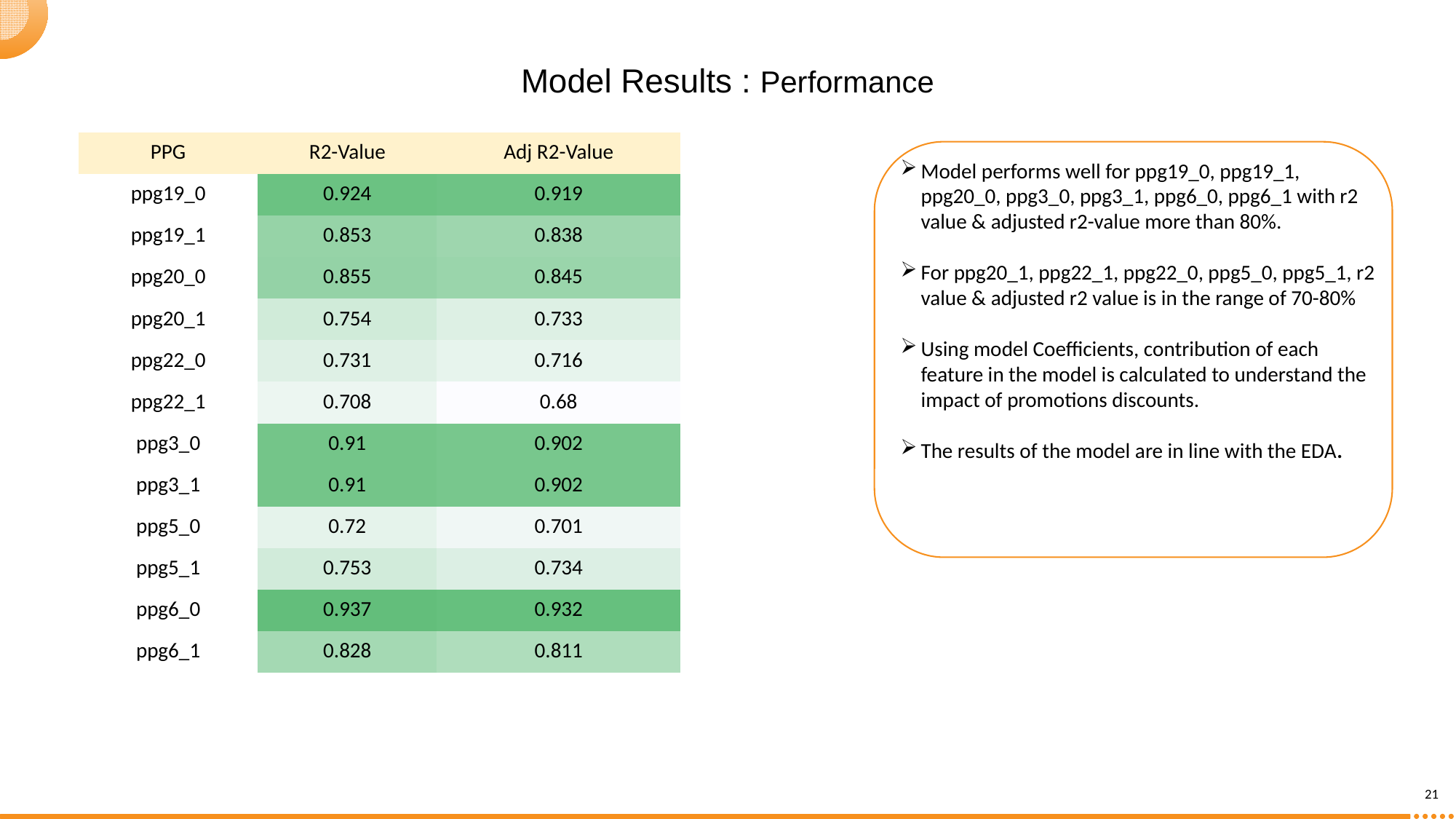

Model Results : Performance
| PPG | R2-Value | Adj R2-Value |
| --- | --- | --- |
| ppg19\_0 | 0.924 | 0.919 |
| ppg19\_1 | 0.853 | 0.838 |
| ppg20\_0 | 0.855 | 0.845 |
| ppg20\_1 | 0.754 | 0.733 |
| ppg22\_0 | 0.731 | 0.716 |
| ppg22\_1 | 0.708 | 0.68 |
| ppg3\_0 | 0.91 | 0.902 |
| ppg3\_1 | 0.91 | 0.902 |
| ppg5\_0 | 0.72 | 0.701 |
| ppg5\_1 | 0.753 | 0.734 |
| ppg6\_0 | 0.937 | 0.932 |
| ppg6\_1 | 0.828 | 0.811 |

Model performs well for ppg19_0, ppg19_1, ppg20_0, ppg3_0, ppg3_1, ppg6_0, ppg6_1 with r2 value & adjusted r2-value more than 80%.

For ppg20_1, ppg22_1, ppg22_0, ppg5_0, ppg5_1, r2 value & adjusted r2 value is in the range of 70-80%

Using model Coefficients, contribution of each feature in the model is calculated to understand the impact of promotions discounts.

The results of the model are in line with the EDA.